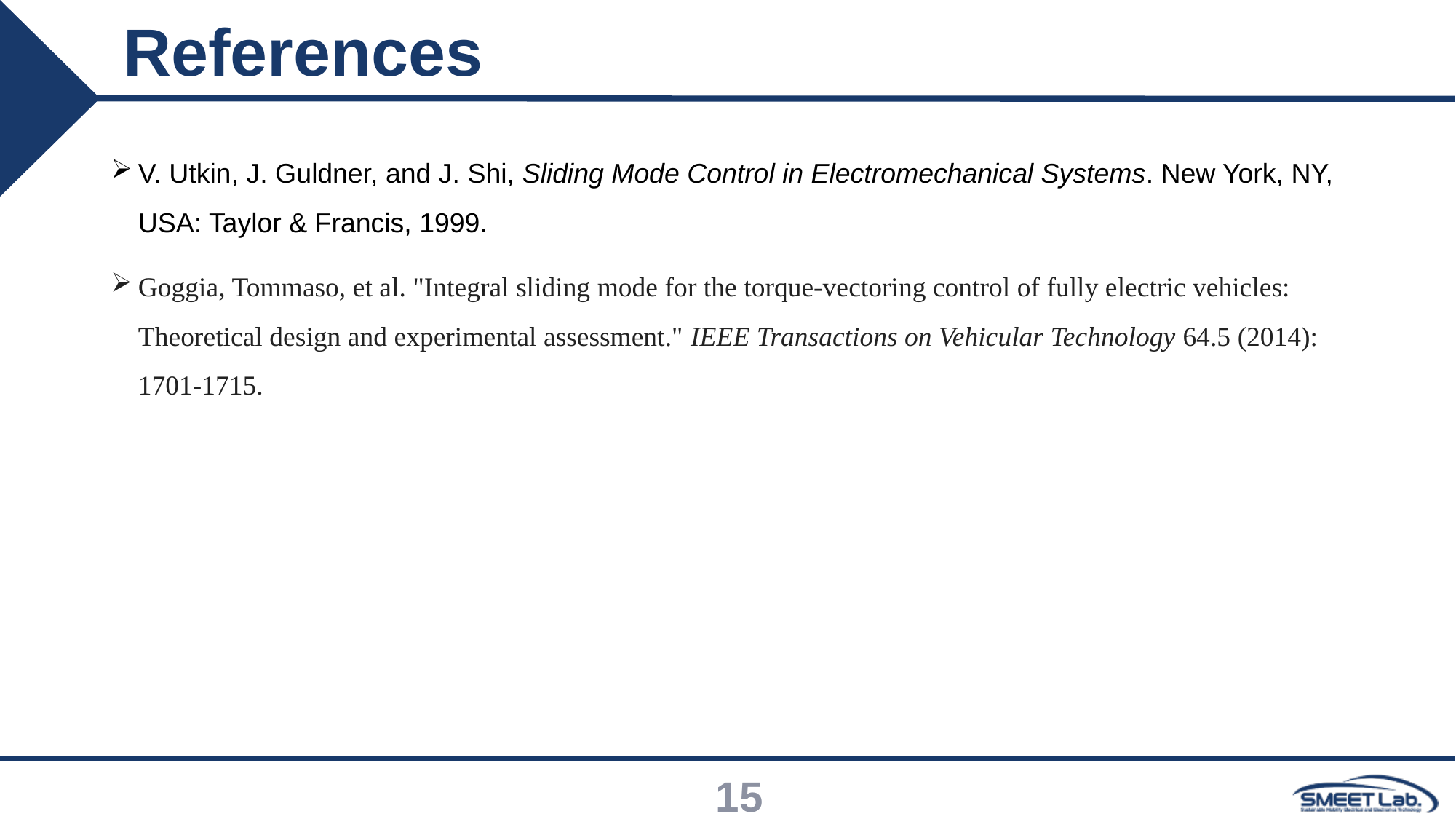

# References
V. Utkin, J. Guldner, and J. Shi, Sliding Mode Control in Electromechanical Systems. New York, NY, USA: Taylor & Francis, 1999.
Goggia, Tommaso, et al. "Integral sliding mode for the torque-vectoring control of fully electric vehicles: Theoretical design and experimental assessment." IEEE Transactions on Vehicular Technology 64.5 (2014): 1701-1715.
15